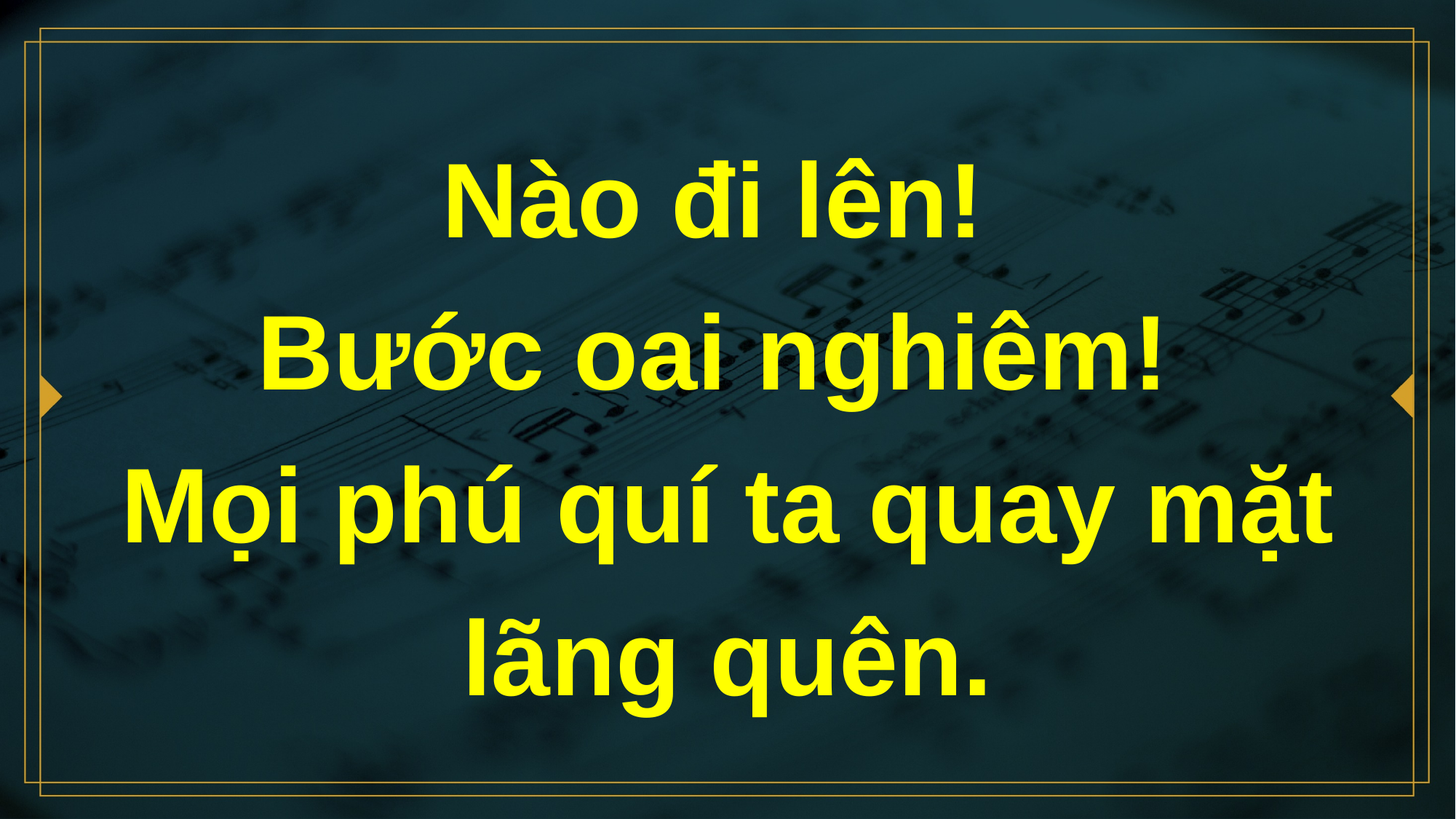

# Nào đi lên! Bước oai nghiêm! Mọi phú quí ta quay mặt lãng quên.